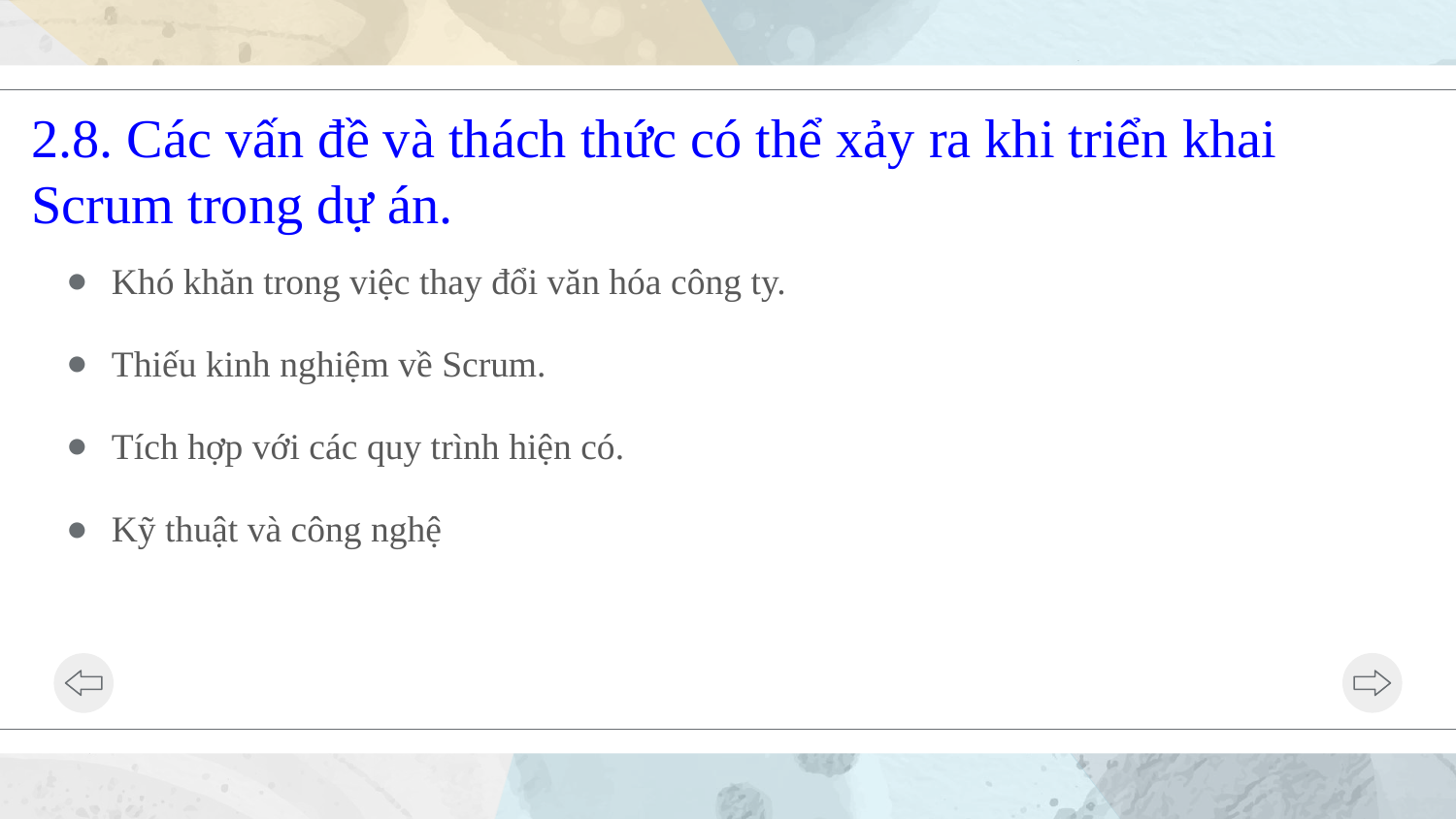

# 2.8. Các vấn đề và thách thức có thể xảy ra khi triển khai Scrum trong dự án.
Khó khăn trong việc thay đổi văn hóa công ty.
Thiếu kinh nghiệm về Scrum.
Tích hợp với các quy trình hiện có.
Kỹ thuật và công nghệ